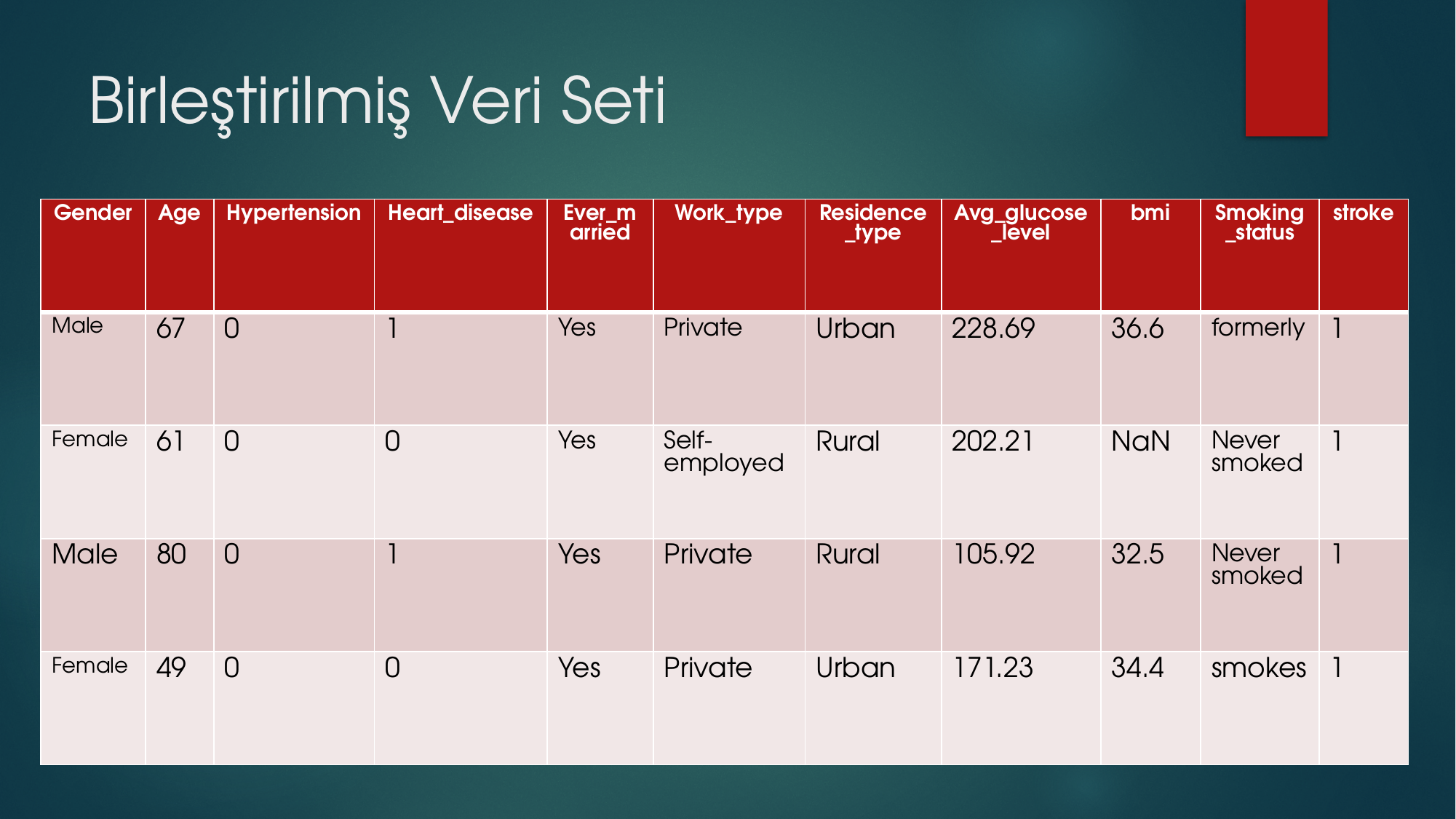

# Birleştirilmiş Veri Seti
| Gender | Age | Hypertension | Heart\_disease | Ever\_married | Work\_type | Residence\_type | Avg\_glucose\_level | bmi | Smoking\_status | stroke |
| --- | --- | --- | --- | --- | --- | --- | --- | --- | --- | --- |
| Male | 67 | 0 | 1 | Yes | Private | Urban | 228.69 | 36.6 | formerly | 1 |
| Female | 61 | 0 | 0 | Yes | Self-employed | Rural | 202.21 | NaN | Never smoked | 1 |
| Male | 80 | 0 | 1 | Yes | Private | Rural | 105.92 | 32.5 | Never smoked | 1 |
| Female | 49 | 0 | 0 | Yes | Private | Urban | 171.23 | 34.4 | smokes | 1 |